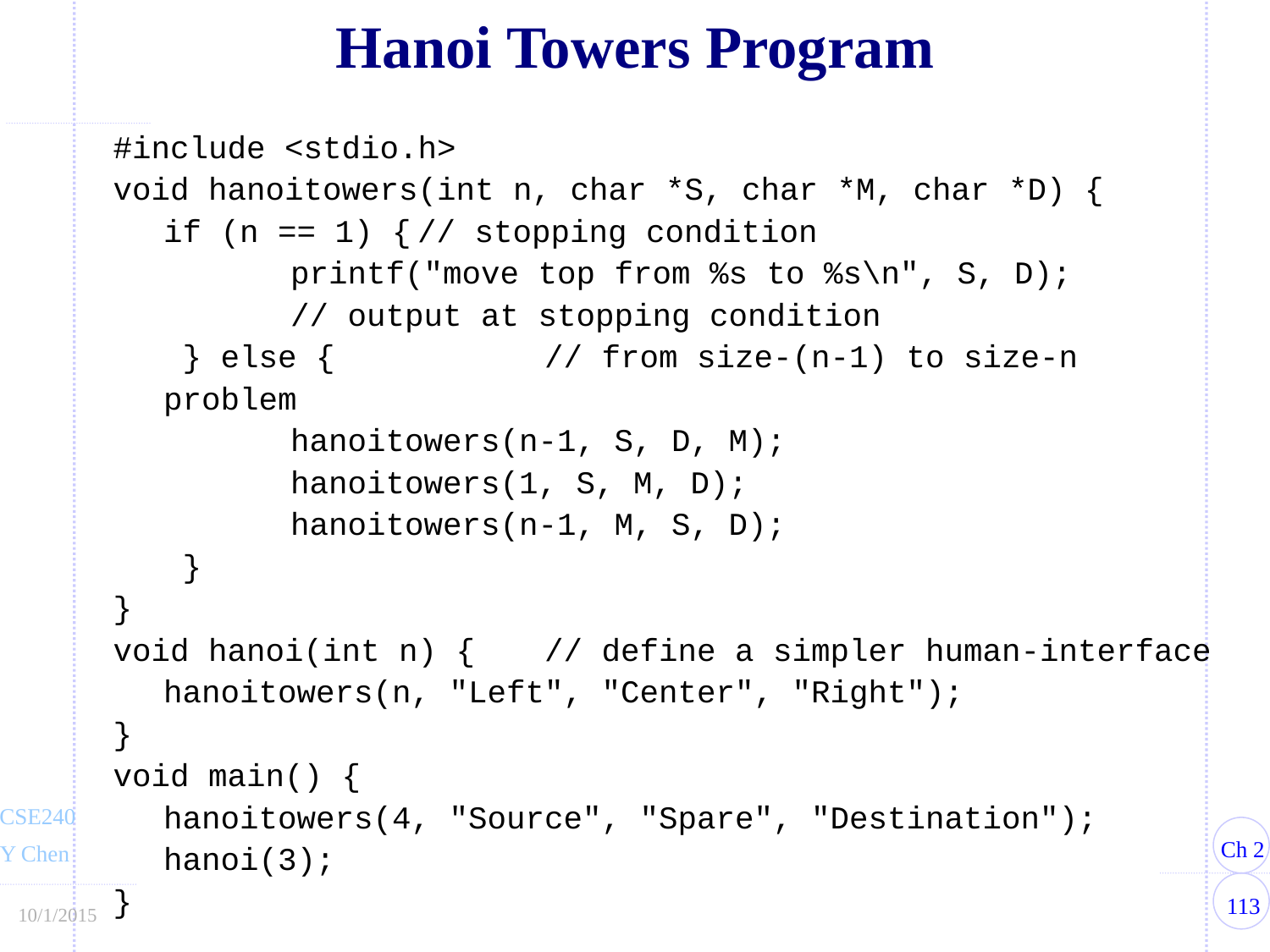

Hanoi Towers Program
#include <stdio.h>
void hanoitowers(int n, char *S, char *M, char *D) {
	if (n == 1) {	// stopping condition
		printf("move top from %s to %s\n", S, D);
		// output at stopping condition
	 } else {		// from size-(n-1) to size-n problem
		hanoitowers(n-1, S, D, M);
		hanoitowers(1, S, M, D);
		hanoitowers(n-1, M, S, D);
	 }
}
void hanoi(int n) {	// define a simpler human-interface
	hanoitowers(n, "Left", "Center", "Right");
}
void main() {
	hanoitowers(4, "Source", "Spare", "Destination");
	hanoi(3);
}